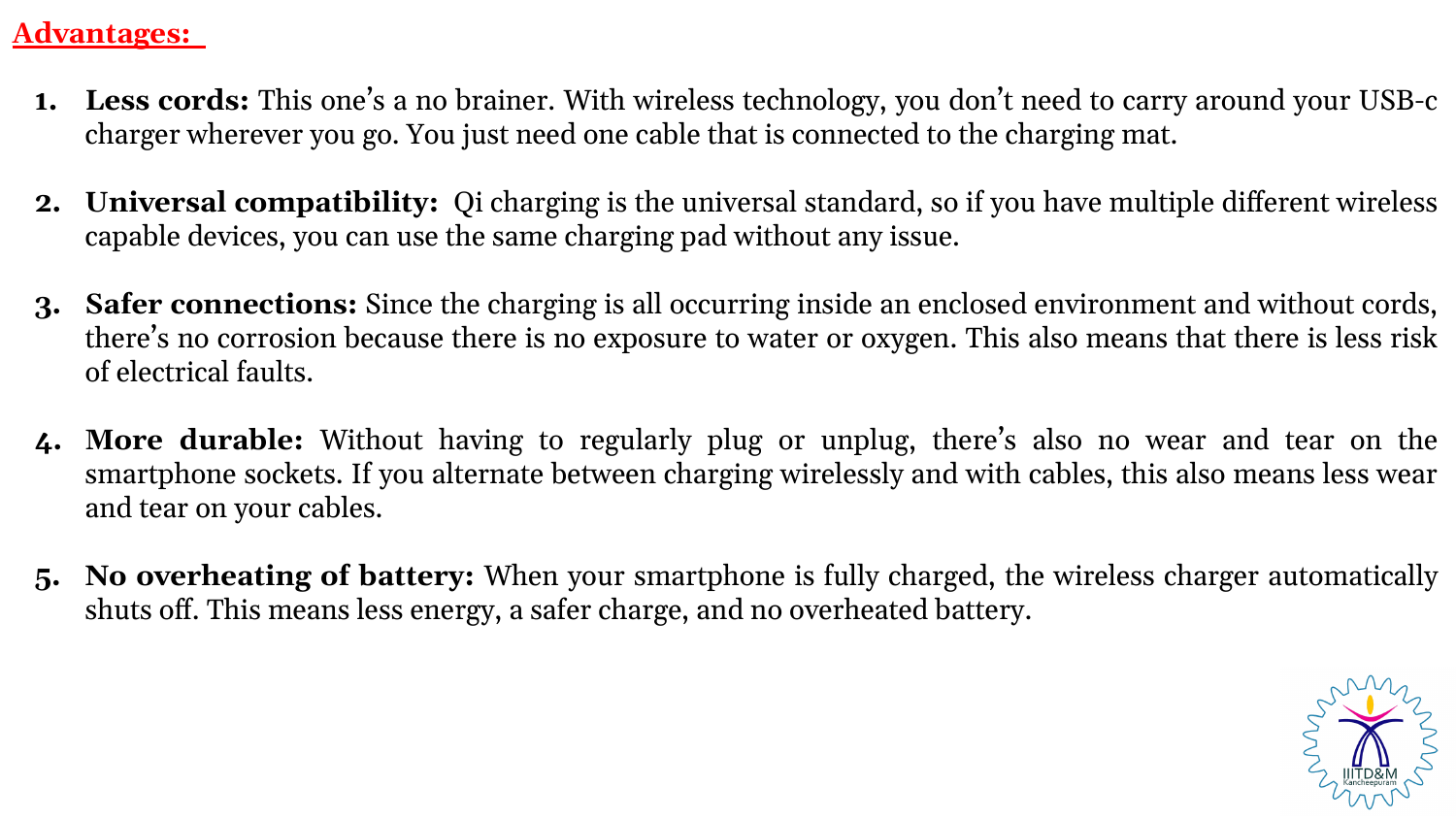

Advantages:

Less cords: This one’s a no brainer. With wireless technology, you don’t need to carry around your USB-c charger wherever you go. You just need one cable that is connected to the charging mat.

Universal compatibility:  Qi charging is the universal standard, so if you have multiple different wireless capable devices, you can use the same charging pad without any issue.

Safer connections: Since the charging is all occurring inside an enclosed environment and without cords, there’s no corrosion because there is no exposure to water or oxygen. This also means that there is less risk of electrical faults.

More durable: Without having to regularly plug or unplug, there’s also no wear and tear on the smartphone sockets. If you alternate between charging wirelessly and with cables, this also means less wear and tear on your cables.

No overheating of battery: When your smartphone is fully charged, the wireless charger automatically shuts off. This means less energy, a safer charge, and no overheated battery.